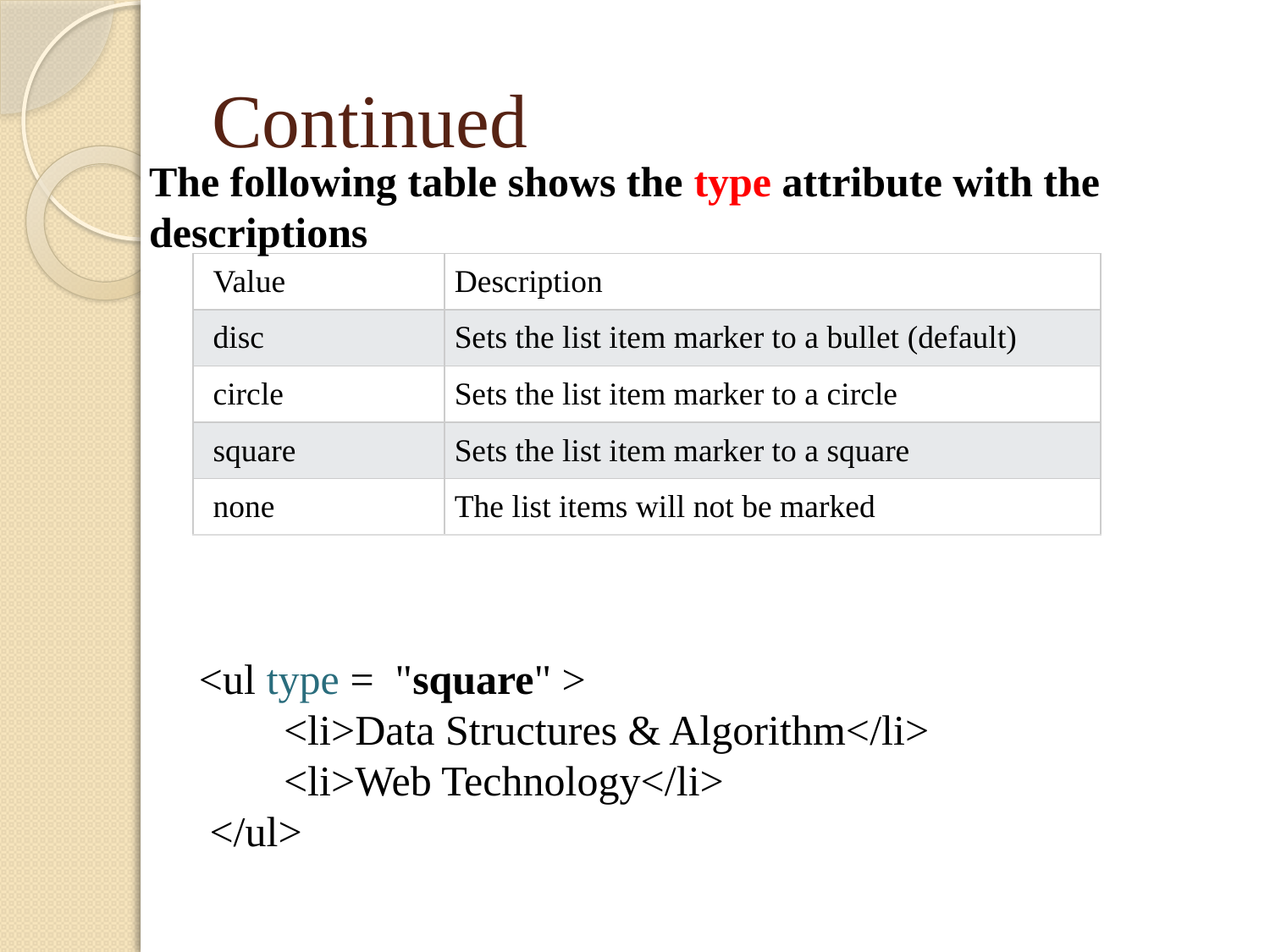

# Continued
The following table shows the type attribute with the descriptions
| Value | Description |
| --- | --- |
| disc | Sets the list item marker to a bullet (default) |
| circle | Sets the list item marker to a circle |
| square | Sets the list item marker to a square |
| none | The list items will not be marked |
<ul type =  "square" >
        <li>Data Structures & Algorithm</li>
        <li>Web Technology</li>
 </ul>